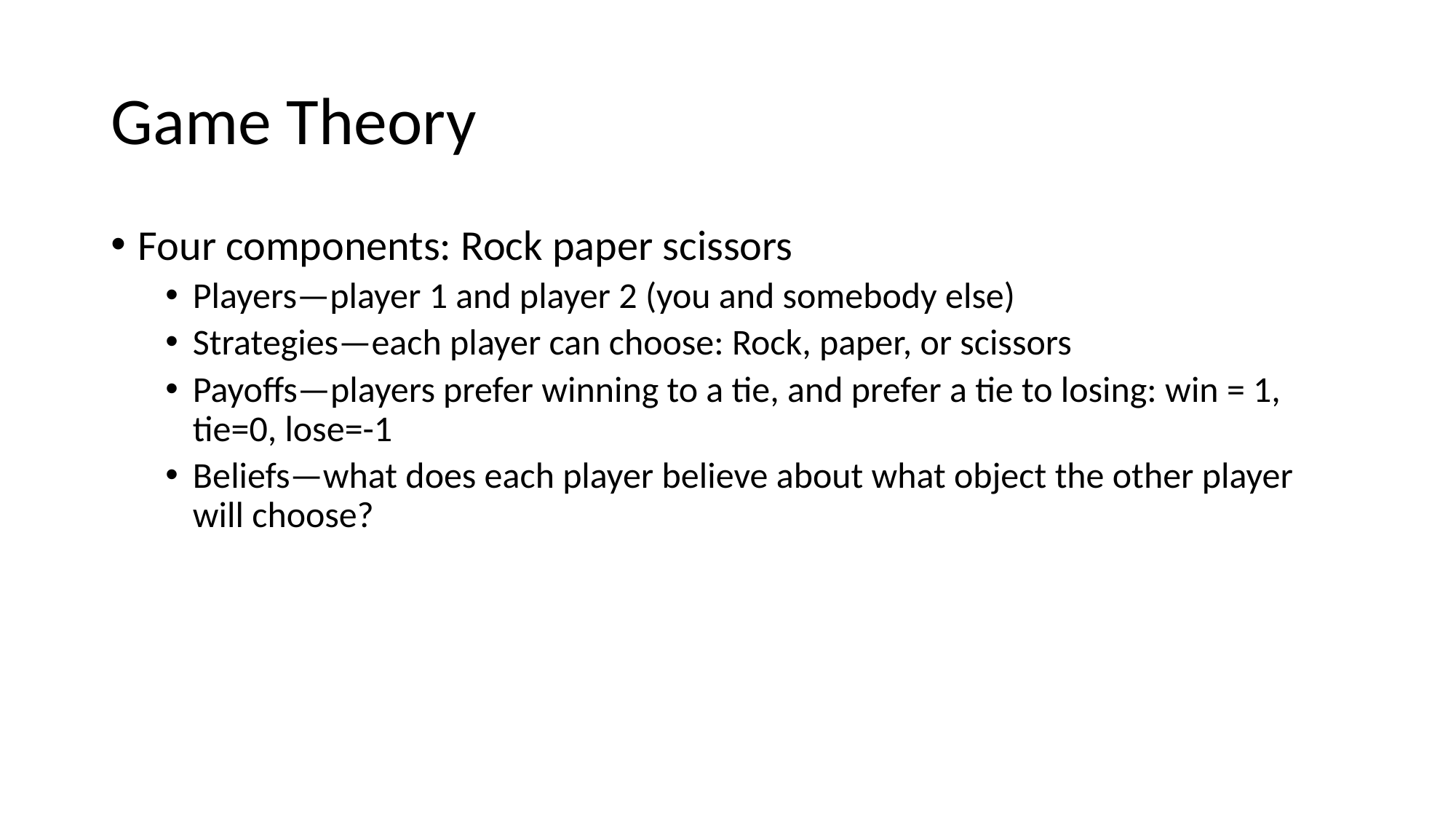

# Game Theory
Four components: Rock paper scissors
Players—player 1 and player 2 (you and somebody else)
Strategies—each player can choose: Rock, paper, or scissors
Payoffs—players prefer winning to a tie, and prefer a tie to losing: win = 1, tie=0, lose=-1
Beliefs—what does each player believe about what object the other player will choose?